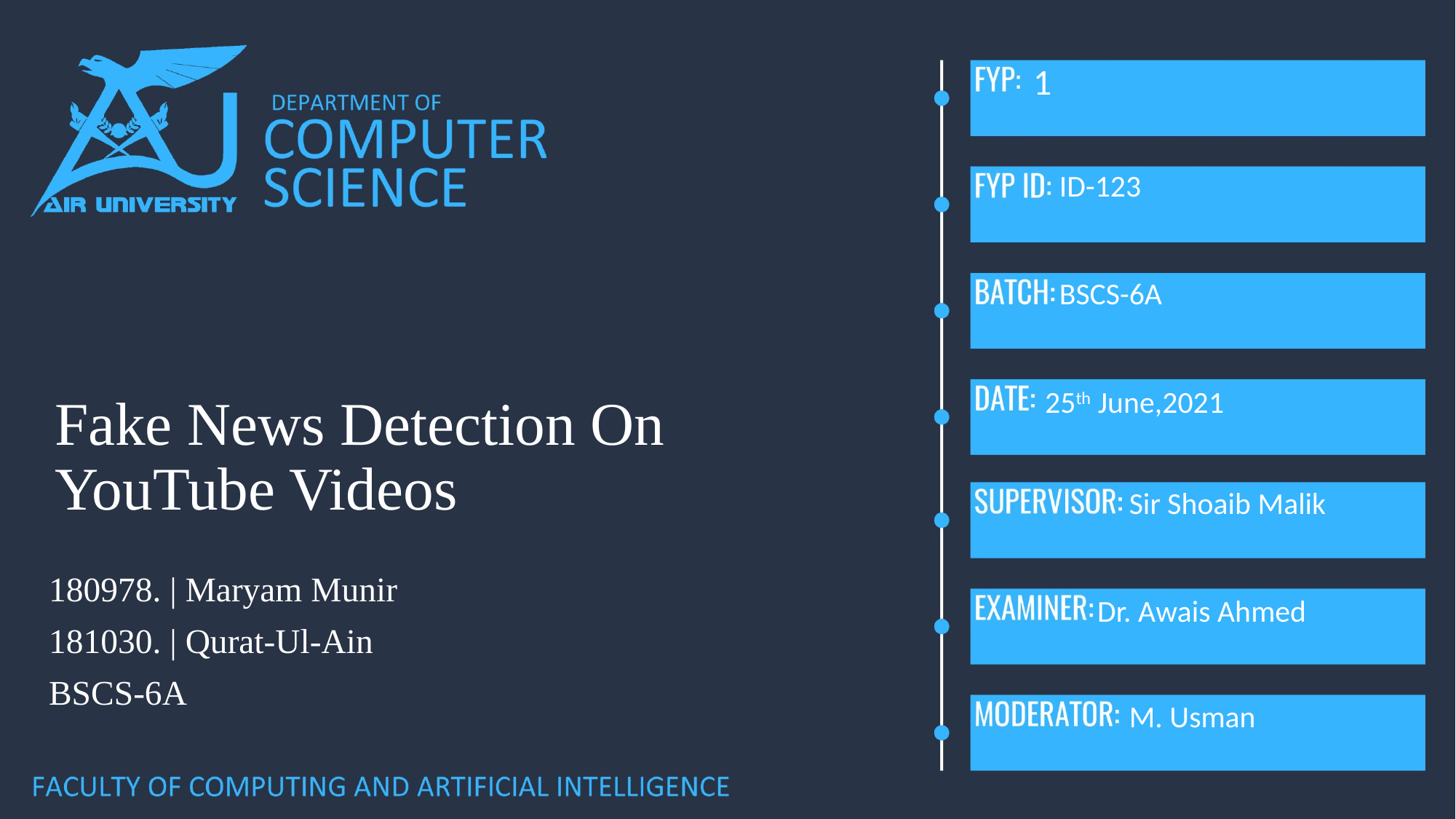

1
ID-123
# Fake News Detection On YouTube Videos
BSCS-6A
25th June,2021
Sir Shoaib Malik
180978. | Maryam Munir
181030. | Qurat-Ul-Ain
BSCS-6A
Dr. Awais Ahmed
M. Usman